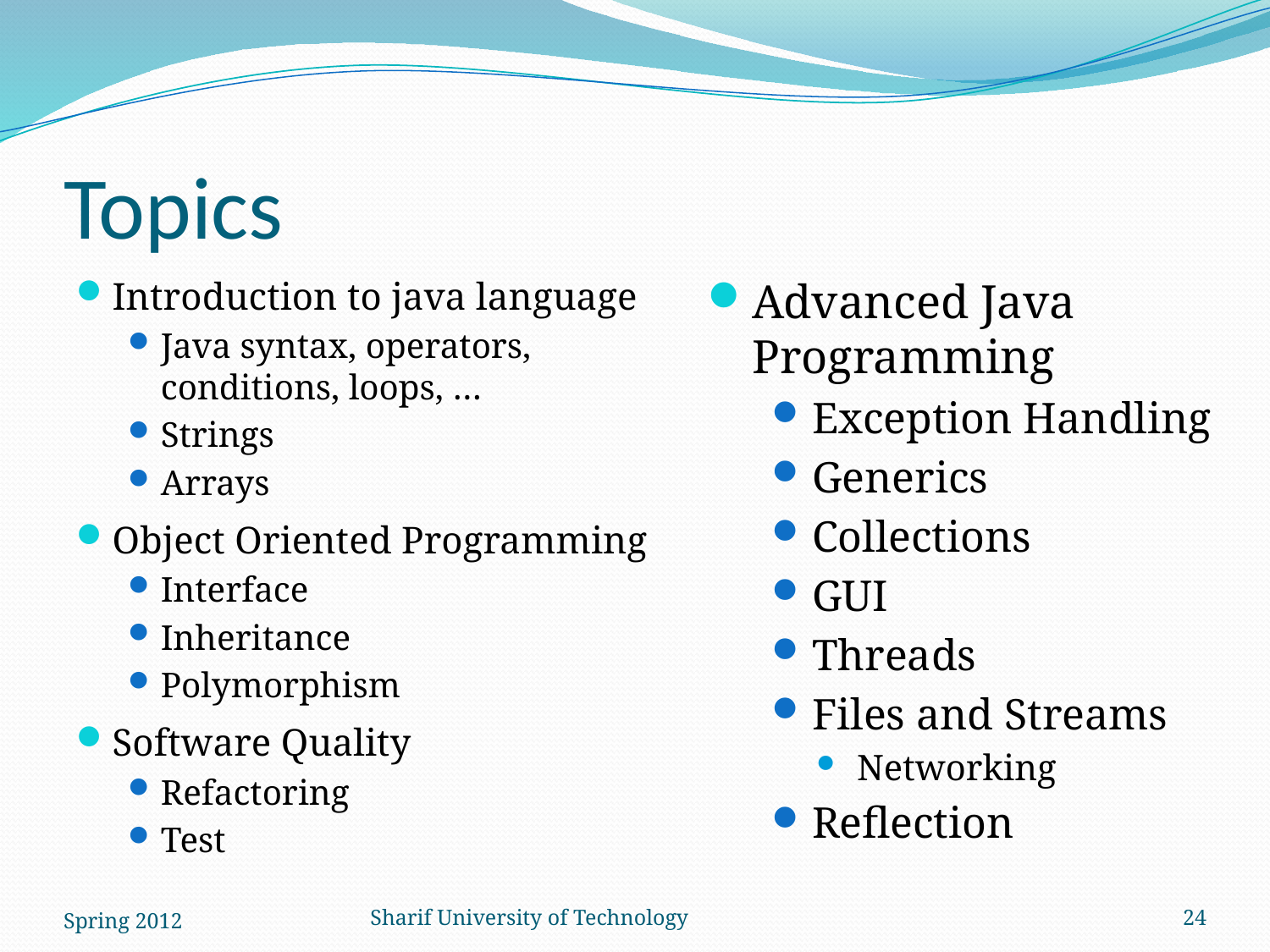

# Topics
Introduction to java language
Java syntax, operators, conditions, loops, …
Strings
Arrays
Object Oriented Programming
Interface
Inheritance
Polymorphism
Software Quality
Refactoring
Test

Advanced Java Programming
Exception Handling
Generics
Collections
GUI
Threads
Files and Streams
Networking
Reflection

Spring 2012
Sharif University of Technology
24